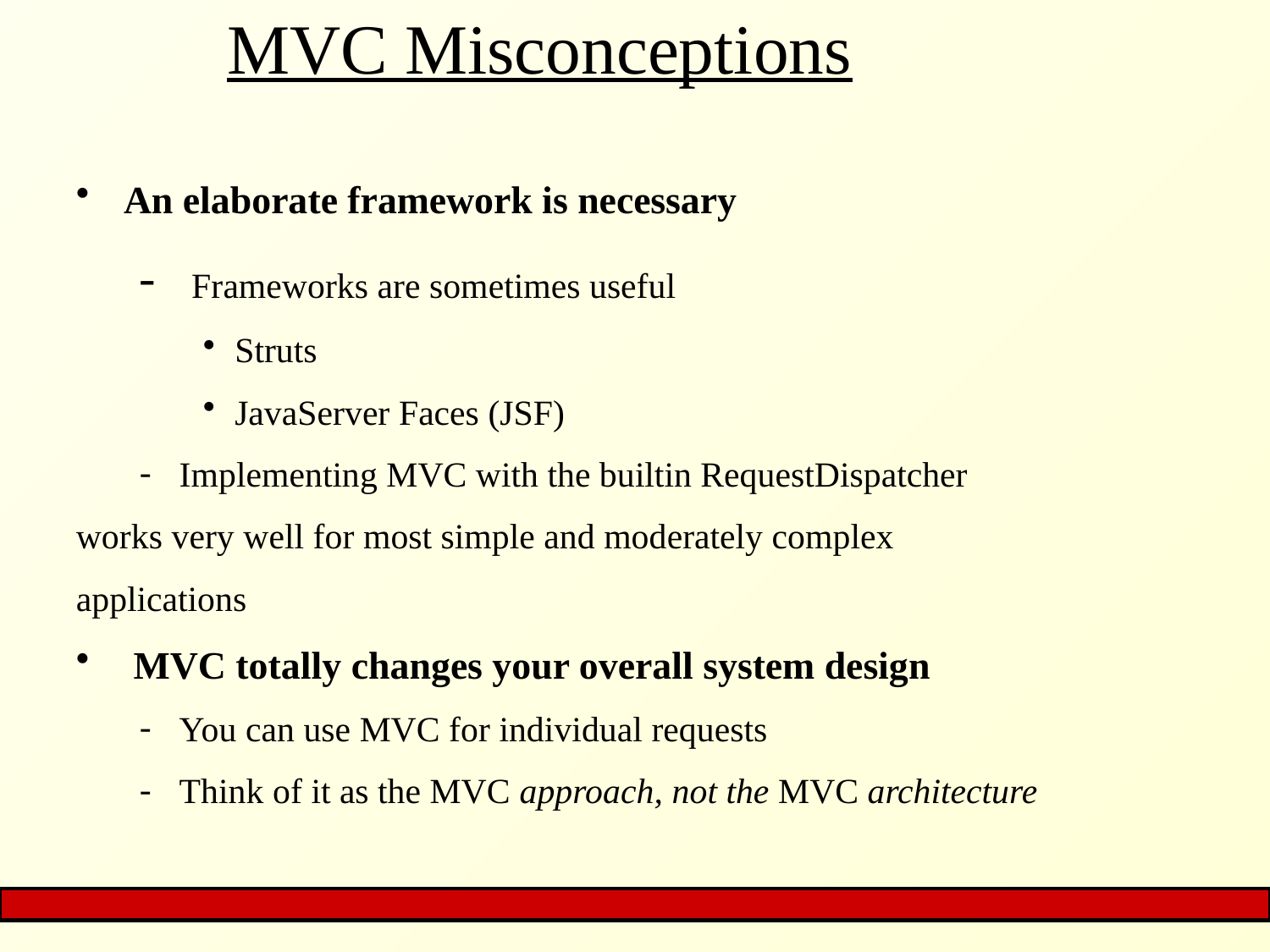

# MVC Misconceptions
An elaborate framework is necessary
 Frameworks are sometimes useful
Struts
JavaServer Faces (JSF)
Implementing MVC with the builtin RequestDispatcher
works very well for most simple and moderately complex
applications
 MVC totally changes your overall system design
You can use MVC for individual requests
Think of it as the MVC approach, not the MVC architecture